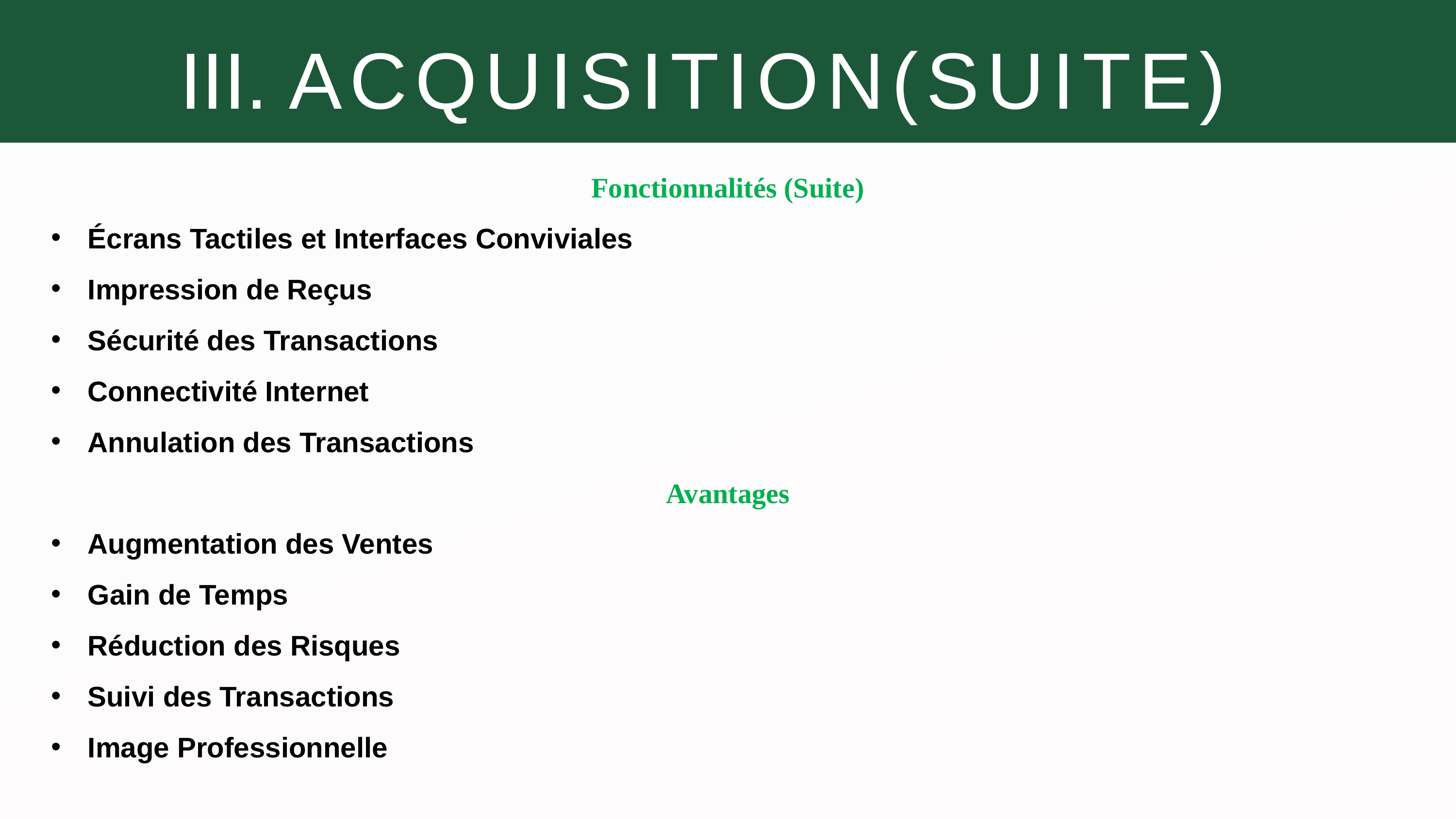

ACQUISITION(SUITE)
Fonctionnalités (Suite)
Écrans Tactiles et Interfaces Conviviales
Impression de Reçus
Sécurité des Transactions
Connectivité Internet
Annulation des Transactions
Avantages
Augmentation des Ventes
Gain de Temps
Réduction des Risques
Suivi des Transactions
Image Professionnelle